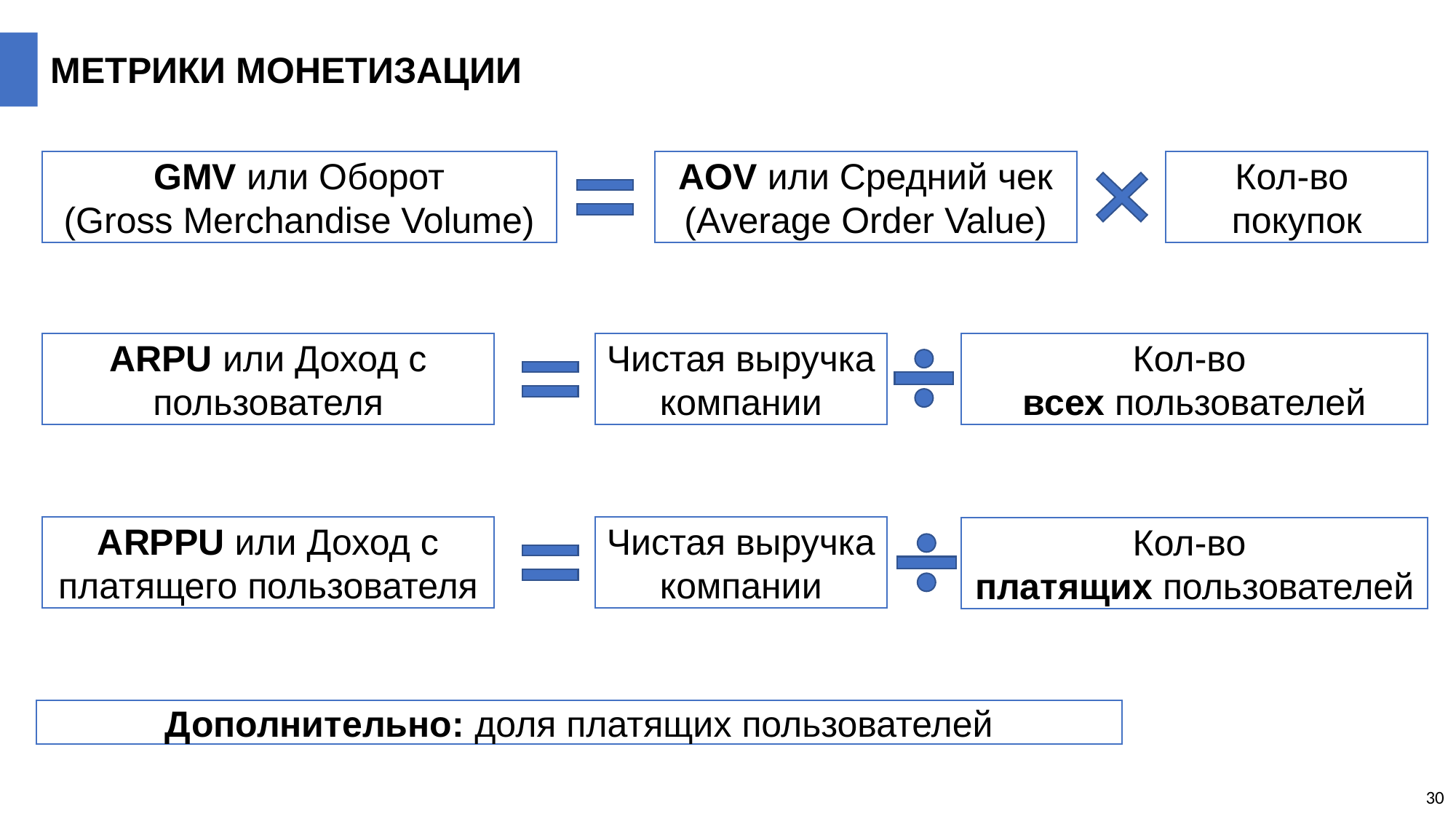

МЕТРИКИ МОНЕТИЗАЦИИ
Кол-во
покупок
GMV или Оборот
(Gross Merchandise Volume)

AOV или Средний чек
(Average Order Value)

Кол-во
всех пользователей
ARPU или Доход с пользователя
Чистая выручка компании

ARPPU или Доход с платящего пользователя
Чистая выручка компании
Кол-во
платящих пользователей

Дополнительно: доля платящих пользователей
30